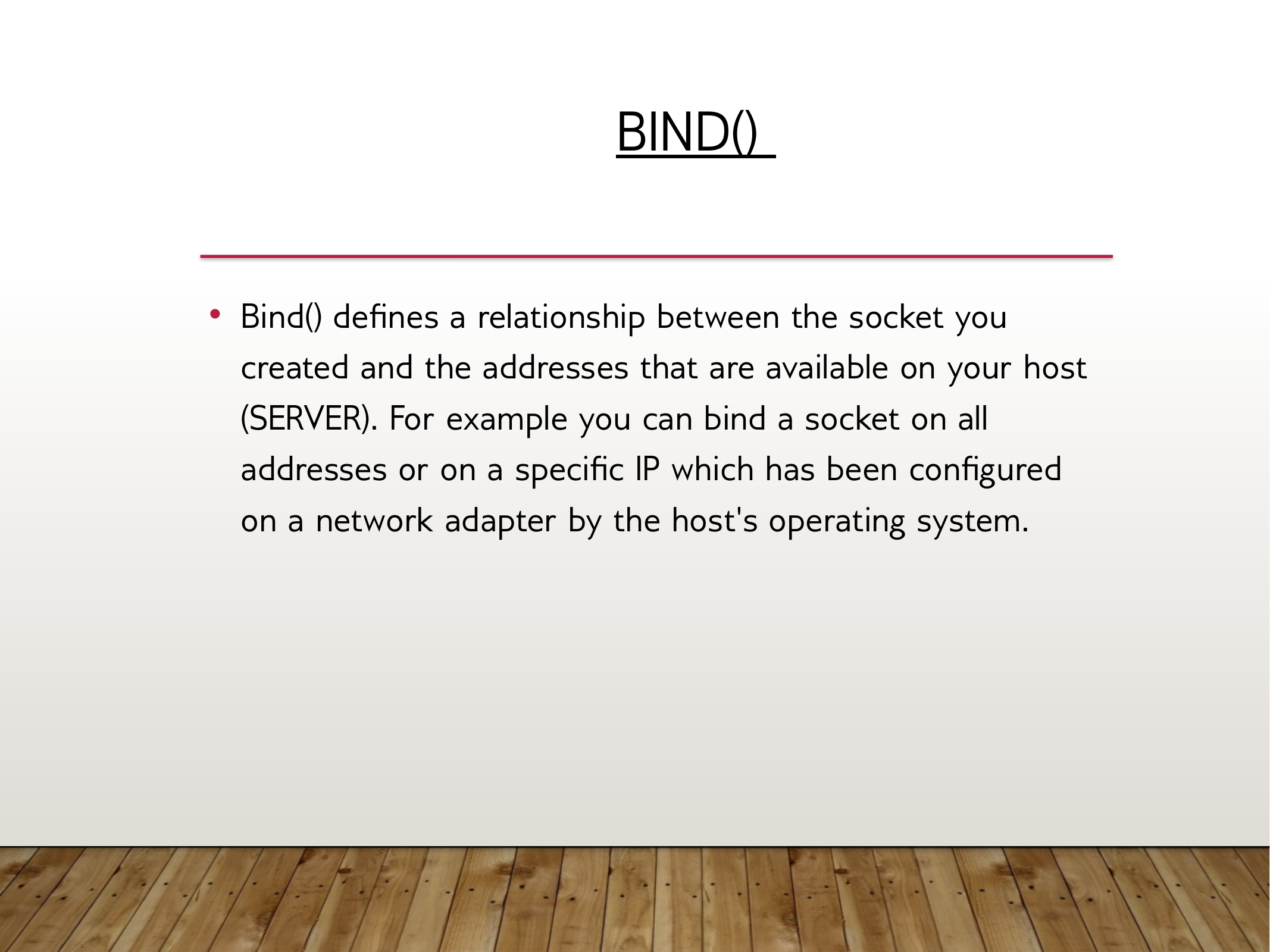

Bind()
Bind() defines a relationship between the socket you created and the addresses that are available on your host (SERVER). For example you can bind a socket on all addresses or on a specific IP which has been configured on a network adapter by the host's operating system.